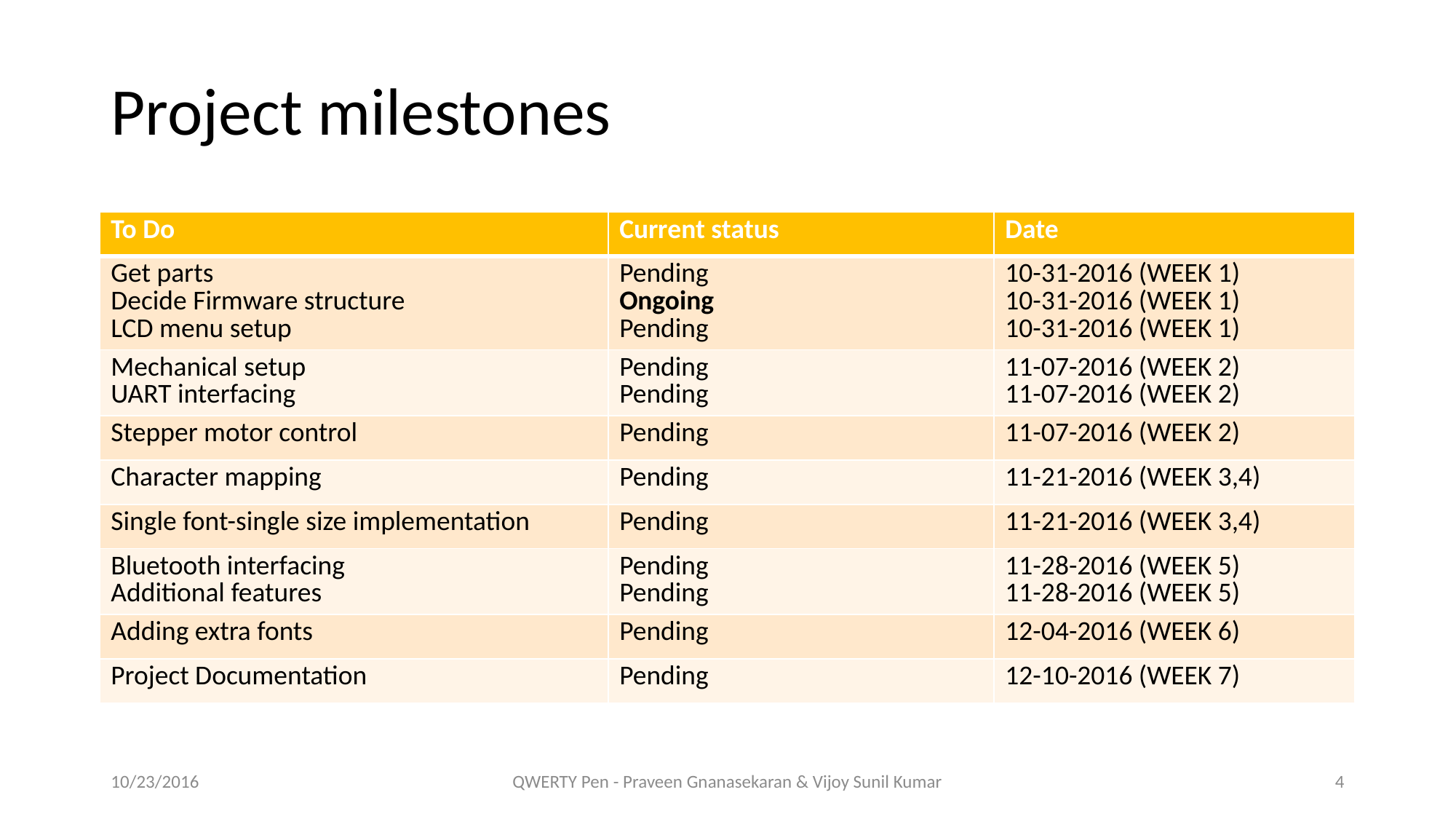

# Project milestones
| To Do | Current status | Date |
| --- | --- | --- |
| Get parts Decide Firmware structure LCD menu setup | Pending Ongoing Pending | 10-31-2016 (WEEK 1) 10-31-2016 (WEEK 1) 10-31-2016 (WEEK 1) |
| Mechanical setup UART interfacing | Pending Pending | 11-07-2016 (WEEK 2) 11-07-2016 (WEEK 2) |
| Stepper motor control | Pending | 11-07-2016 (WEEK 2) |
| Character mapping | Pending | 11-21-2016 (WEEK 3,4) |
| Single font-single size implementation | Pending | 11-21-2016 (WEEK 3,4) |
| Bluetooth interfacing Additional features | Pending Pending | 11-28-2016 (WEEK 5) 11-28-2016 (WEEK 5) |
| Adding extra fonts | Pending | 12-04-2016 (WEEK 6) |
| Project Documentation | Pending | 12-10-2016 (WEEK 7) |
10/23/2016
QWERTY Pen - Praveen Gnanasekaran & Vijoy Sunil Kumar
4